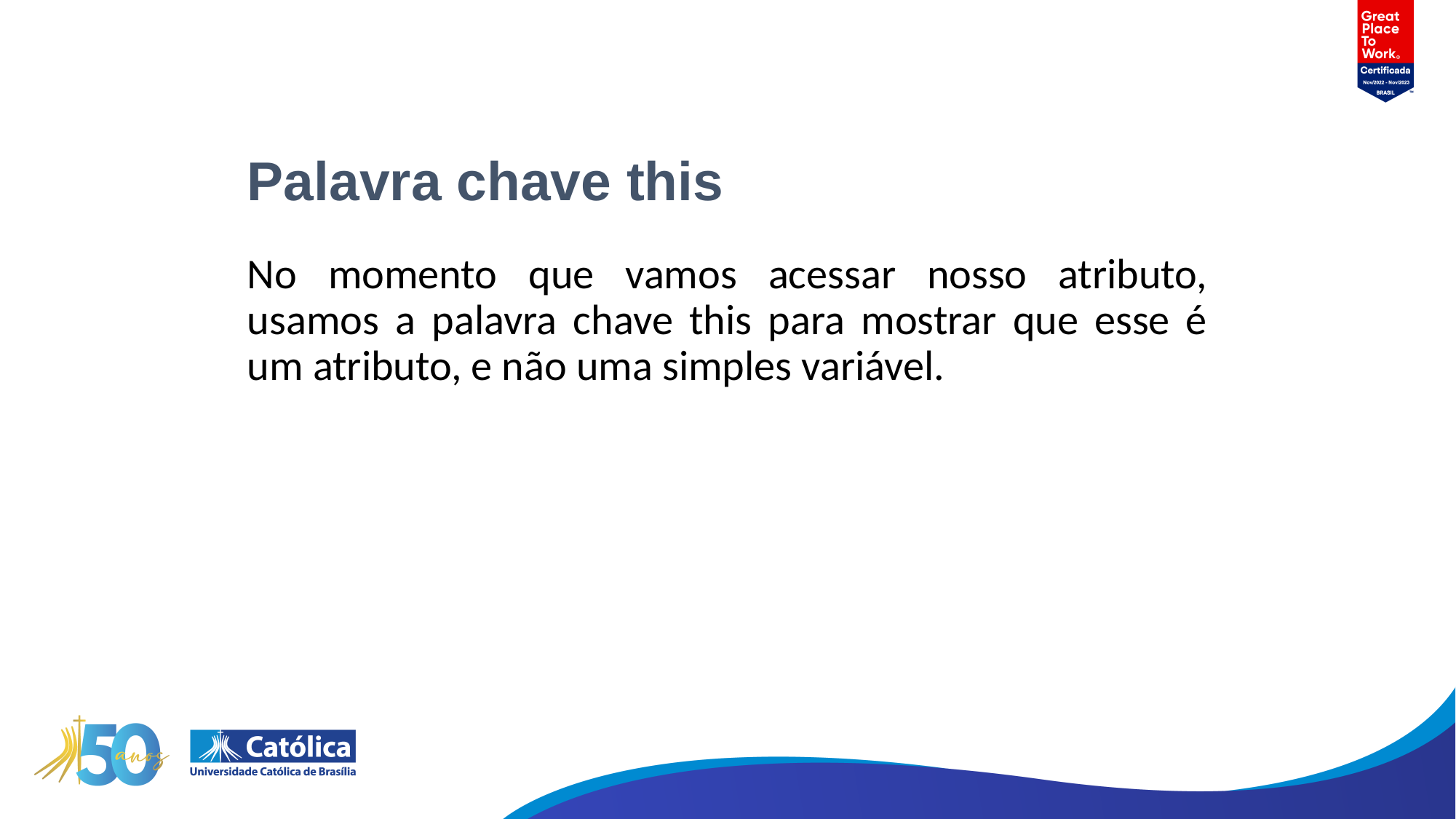

# Palavra chave this
No momento que vamos acessar nosso atributo, usamos a palavra chave this para mostrar que esse é um atributo, e não uma simples variável.